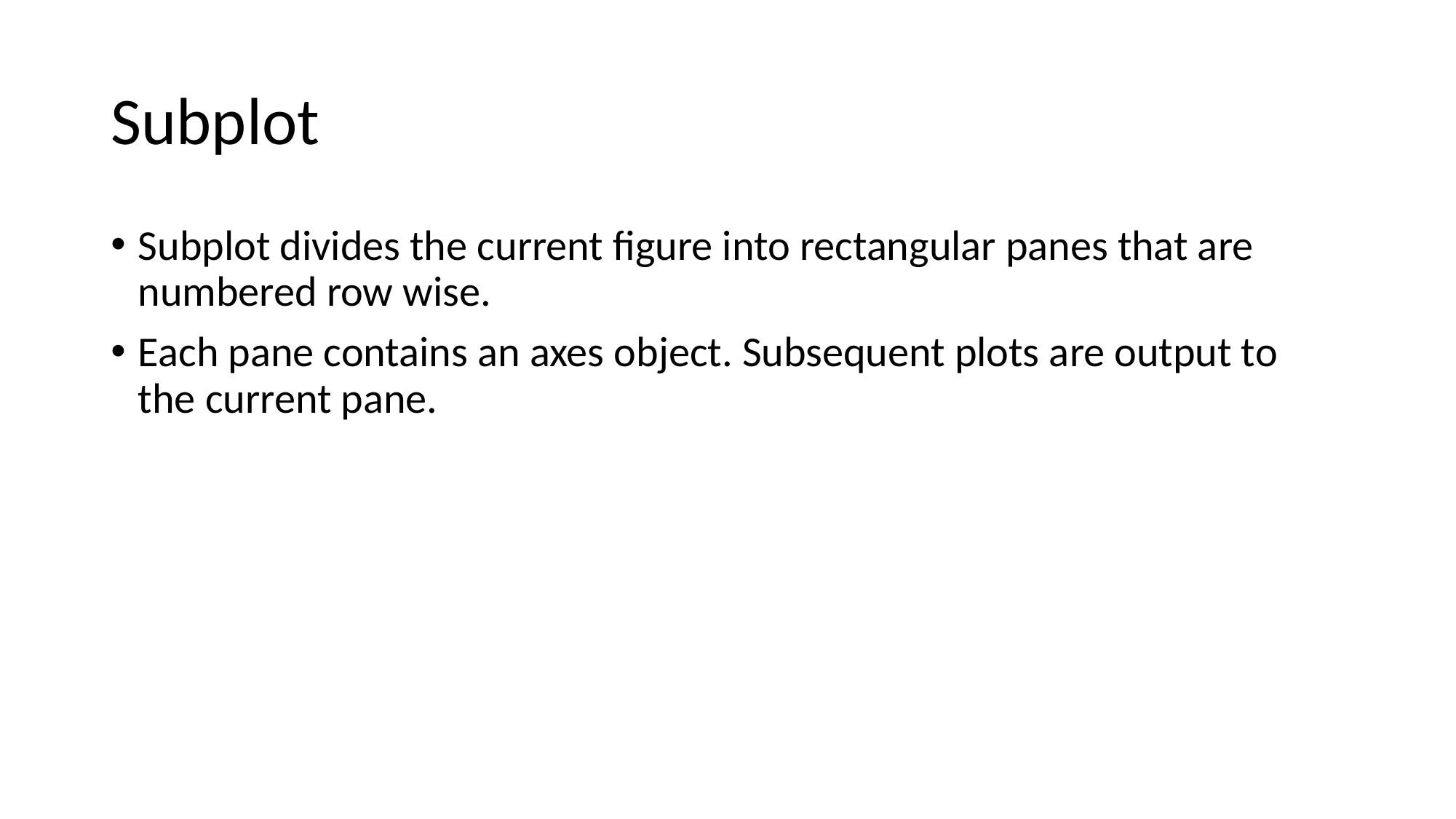

# Subplot
Subplot divides the current figure into rectangular panes that are numbered row wise.
Each pane contains an axes object. Subsequent plots are output to the current pane.